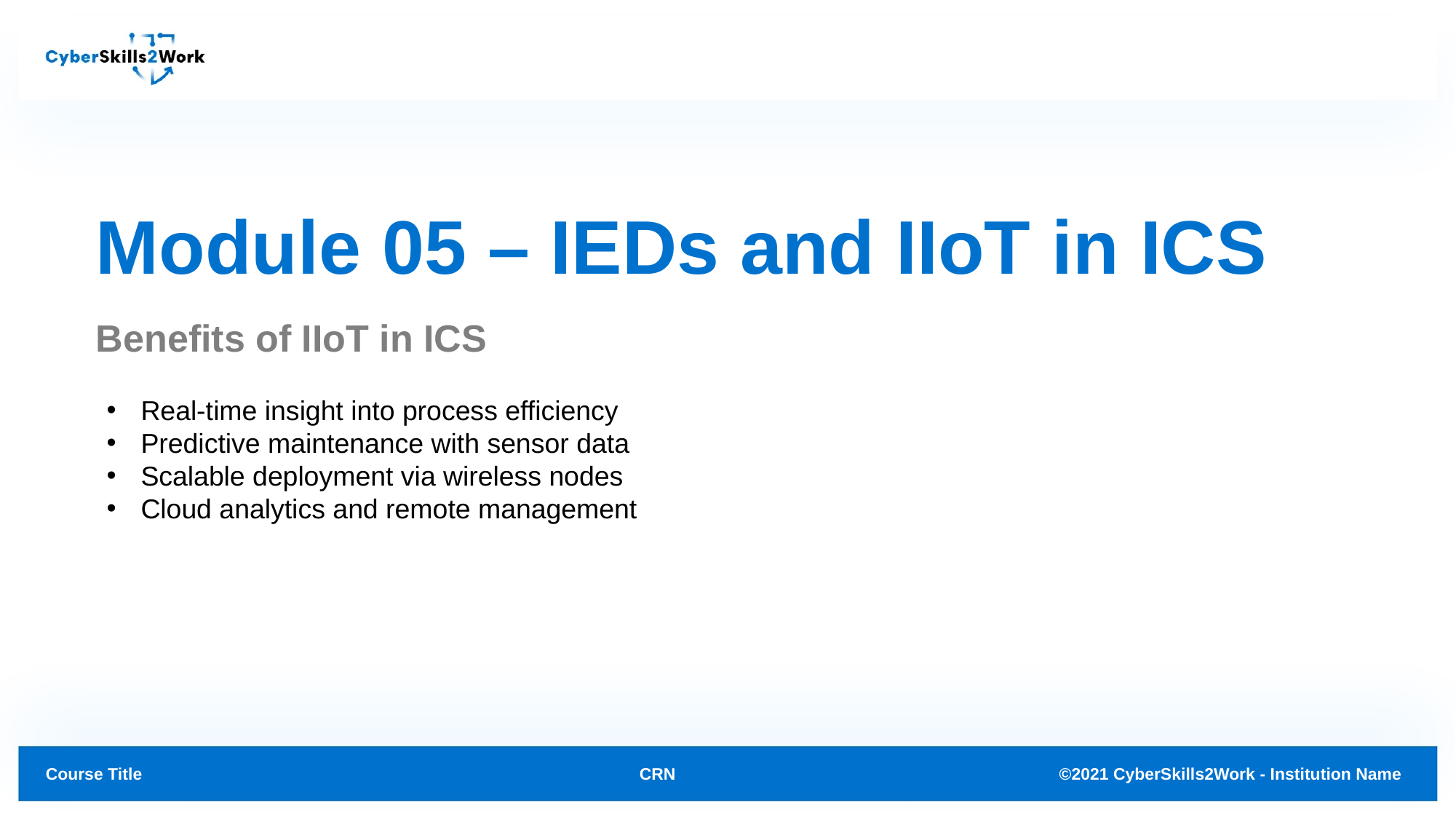

# Module 05 – IEDs and IIoT in ICS
Benefits of IIoT in ICS
Real-time insight into process efficiency
Predictive maintenance with sensor data
Scalable deployment via wireless nodes
Cloud analytics and remote management

CRN
©2021 CyberSkills2Work - Institution Name
Course Title